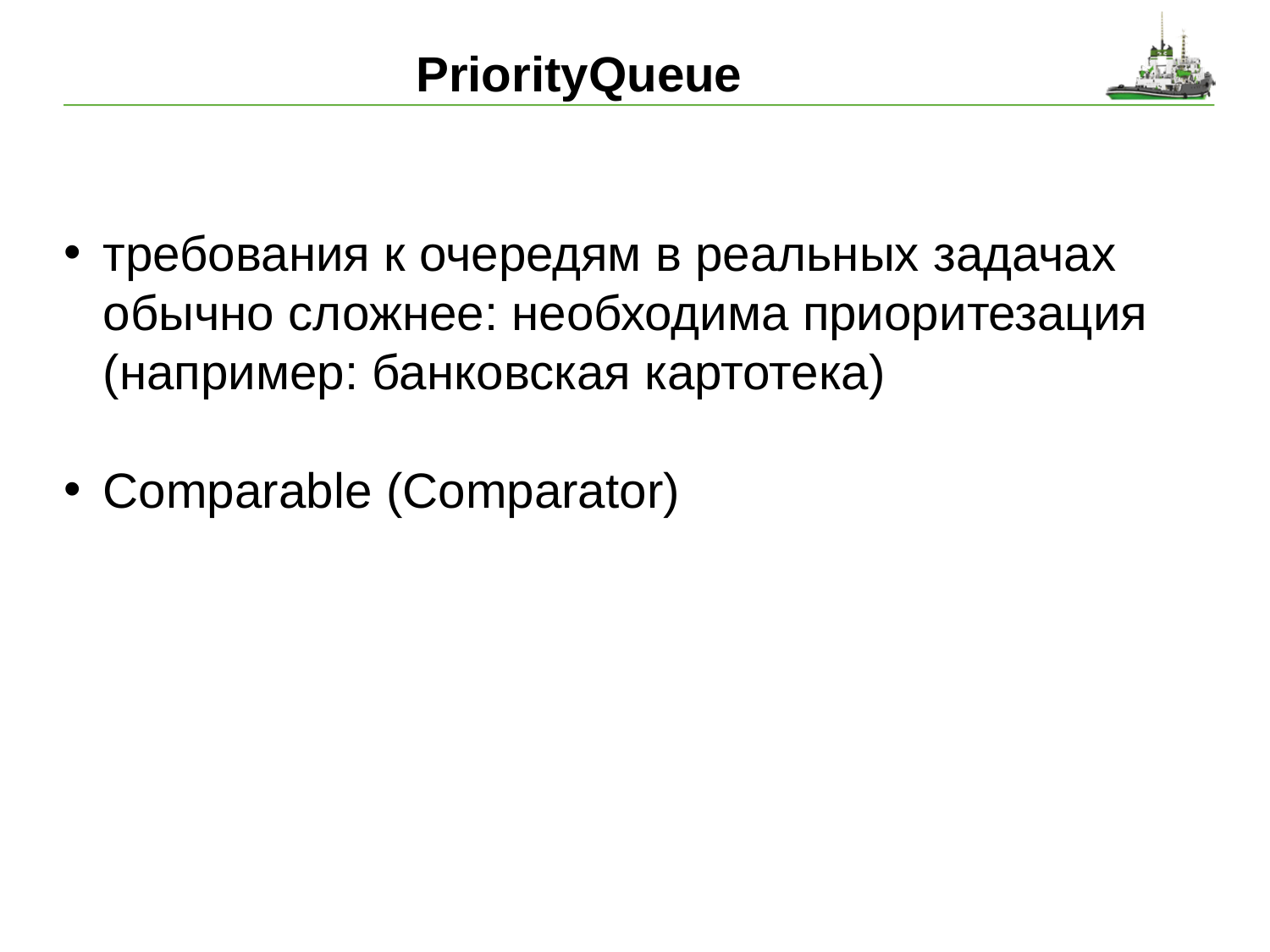

# PriorityQueue
требования к очередям в реальных задачах обычно сложнее: необходима приоритезация (например: банковская картотека)

Comparable (Comparator)